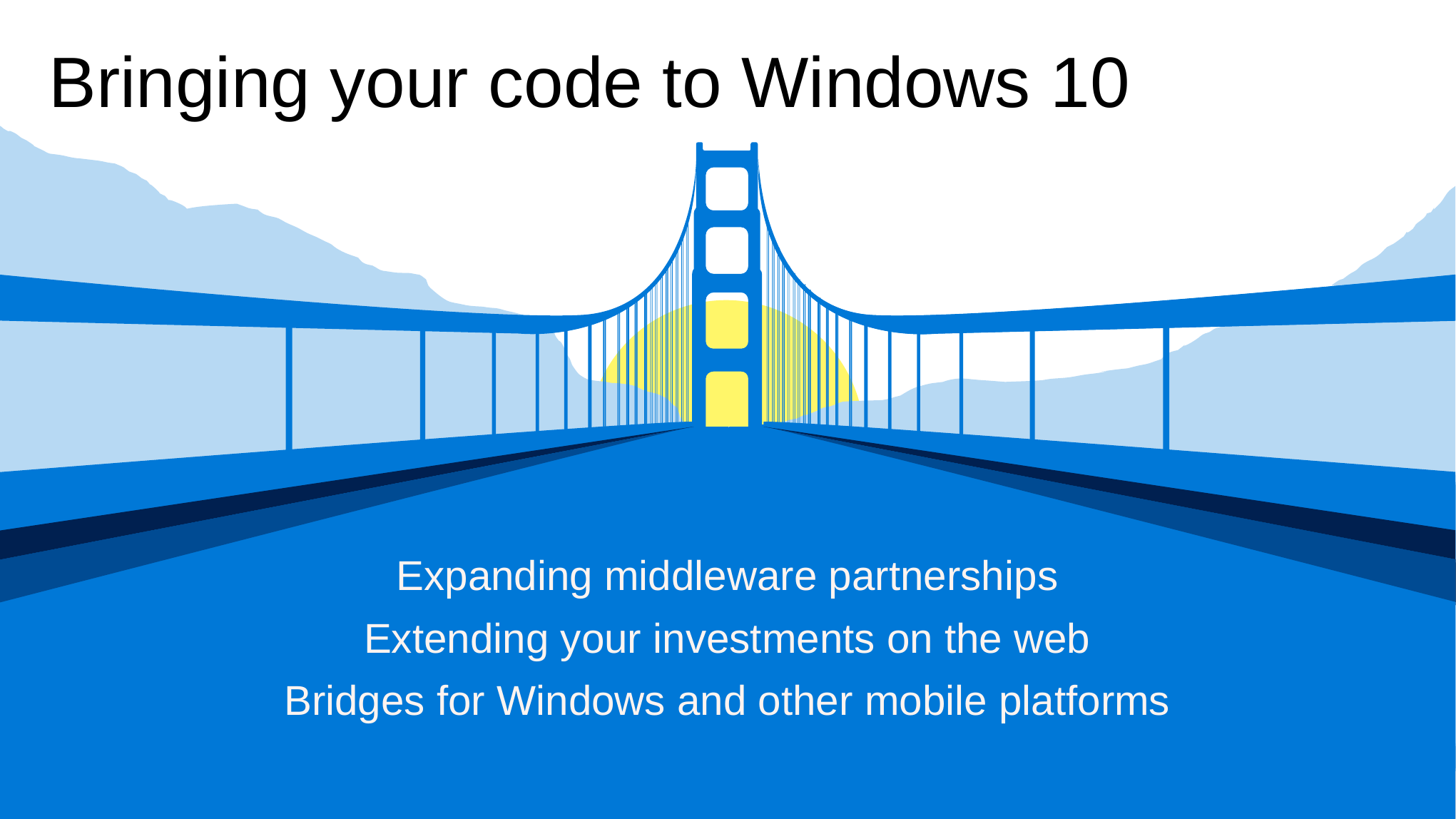

Bringing your code to Windows 10

Expanding middleware partnerships
Extending your investments on the web
Bridges for Windows and other mobile platforms